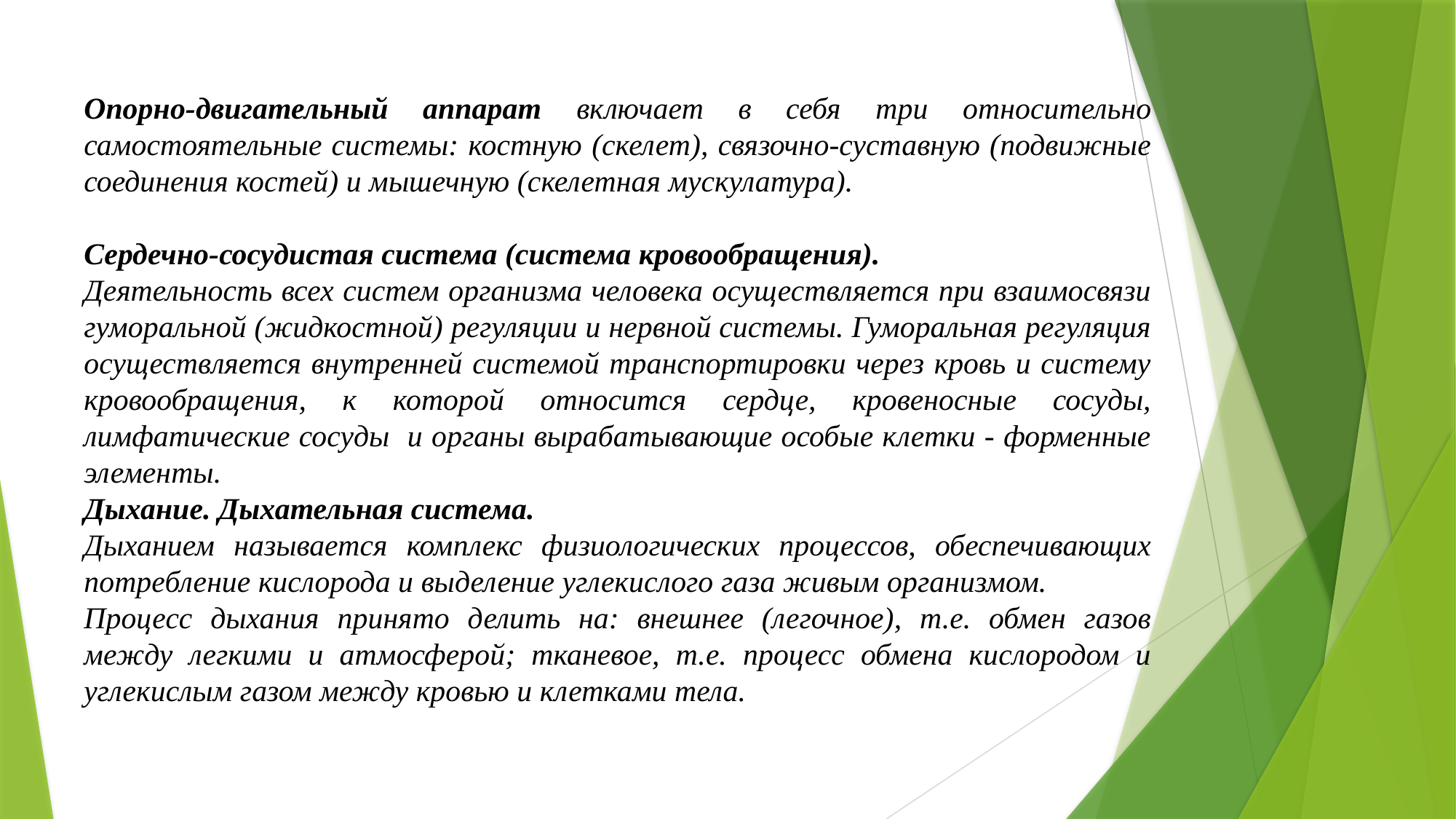

Опорно-двигательный аппарат включает в себя три относительно самостоятельные системы: костную (скелет), связочно-суставную (подвижные соединения костей) и мышечную (скелетная мускулатура).

Сердечно-сосудистая система (система кровообращения).
Деятельность всех систем организма человека осуществляется при взаимосвязи гуморальной (жидкостной) регуляции и нервной системы. Гуморальная регуляция осуществляется внутренней системой транспортировки через кровь и систему кровообращения, к которой относится сердце, кровеносные сосуды, лимфатические сосуды  и органы вырабатывающие особые клетки - форменные элементы.
Дыхание. Дыхательная система.
Дыханием называется комплекс физиологических процессов, обеспечивающих потребление кислорода и выделение углекислого газа живым организмом.
Процесс дыхания принято делить на: внешнее (легочное), т.е. обмен газов между легкими и атмосферой; тканевое, т.е. процесс обмена кислородом и углекислым газом между кровью и клетками тела.